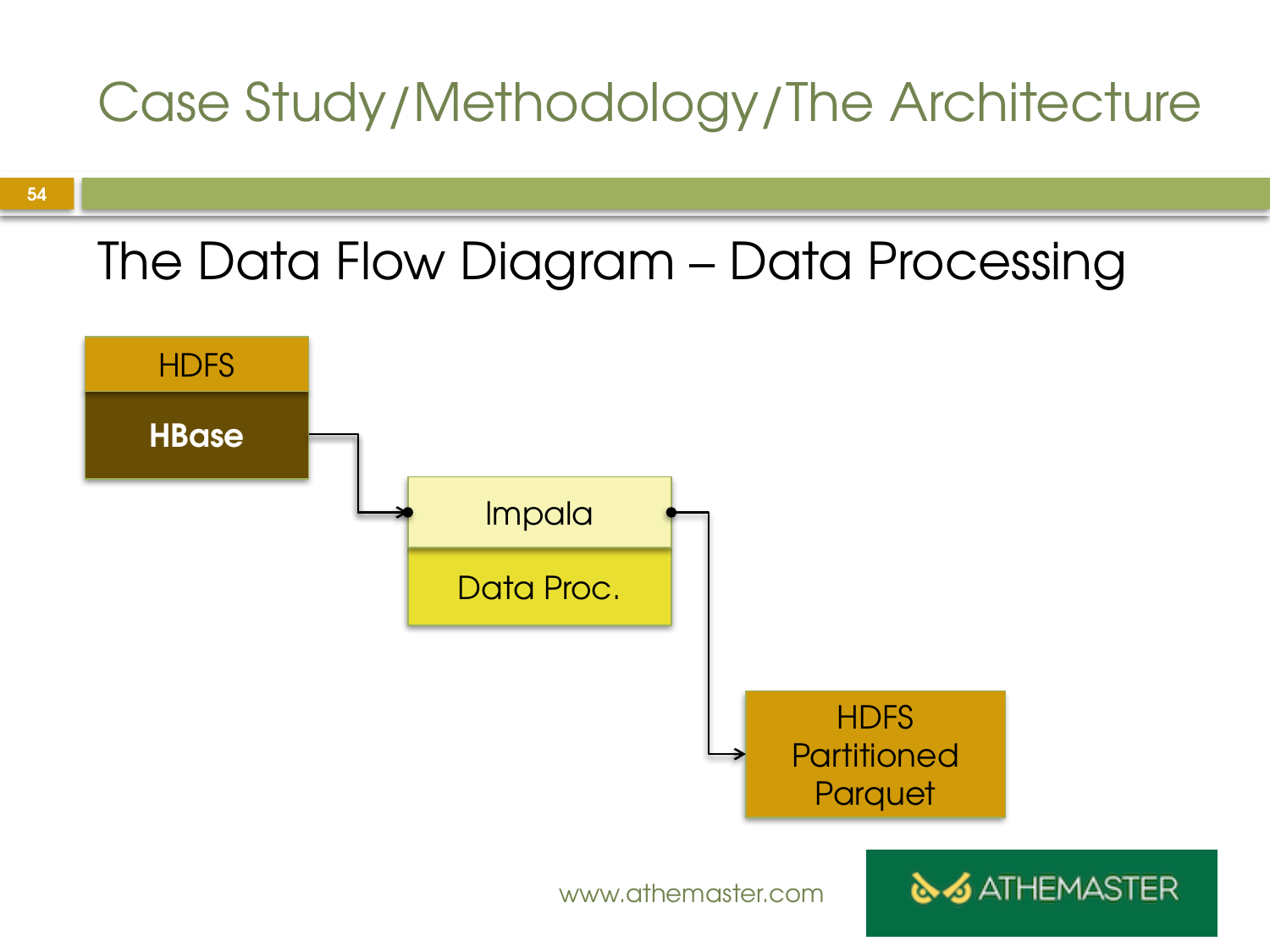

# Case Study/Methodology/The Architecture
54
The Data Flow Diagram – Data Processing
HDFS
HBase
Impala
Data Proc.
HDFS
Partitioned
Parquet
www.athemaster.com